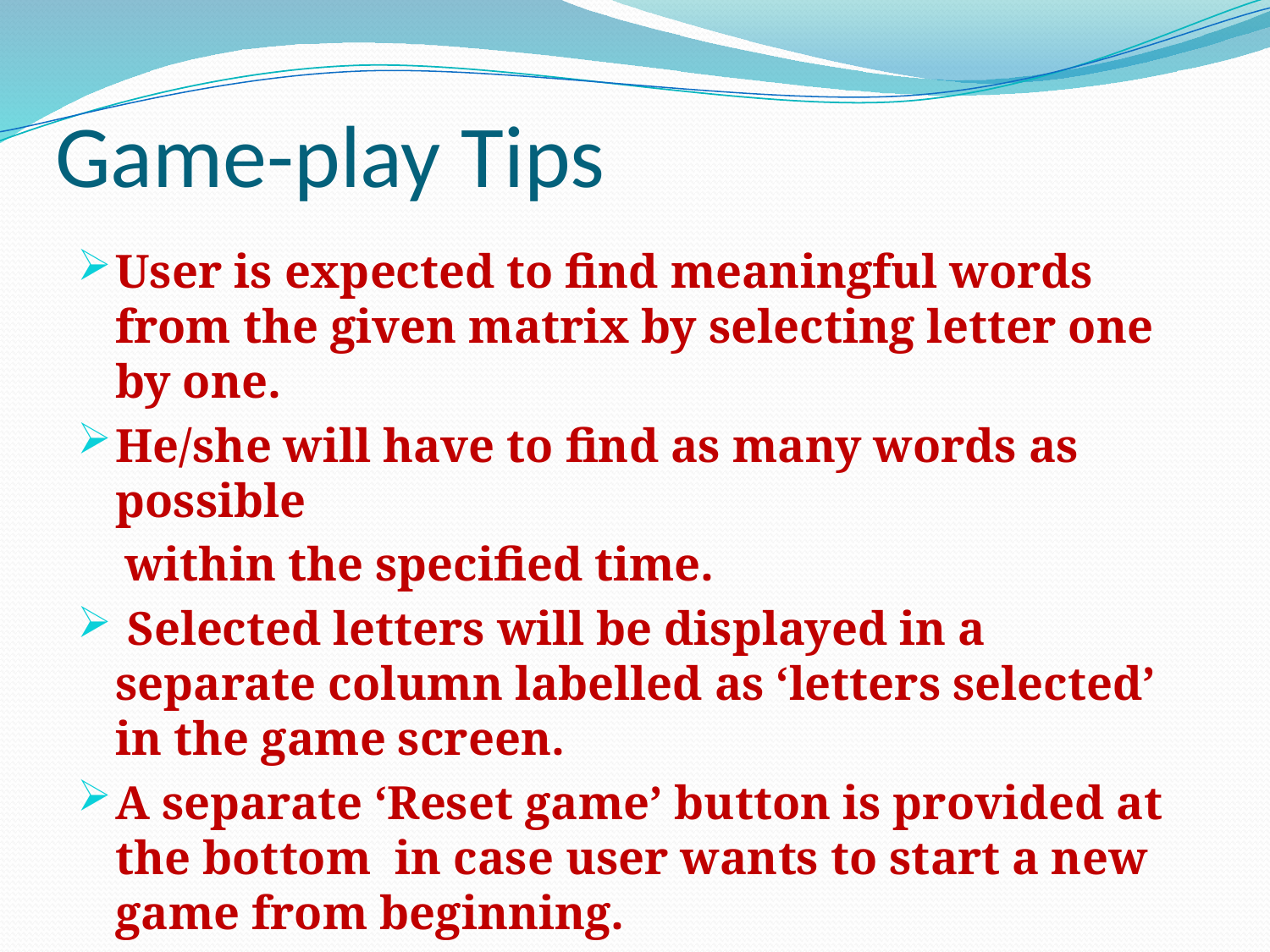

# Game-play Tips
User is expected to find meaningful words from the given matrix by selecting letter one by one.
He/she will have to find as many words as possible
    within the specified time.
 Selected letters will be displayed in a separate column labelled as ‘letters selected’ in the game screen.
A separate ‘Reset game’ button is provided at the bottom  in case user wants to start a new game from beginning.